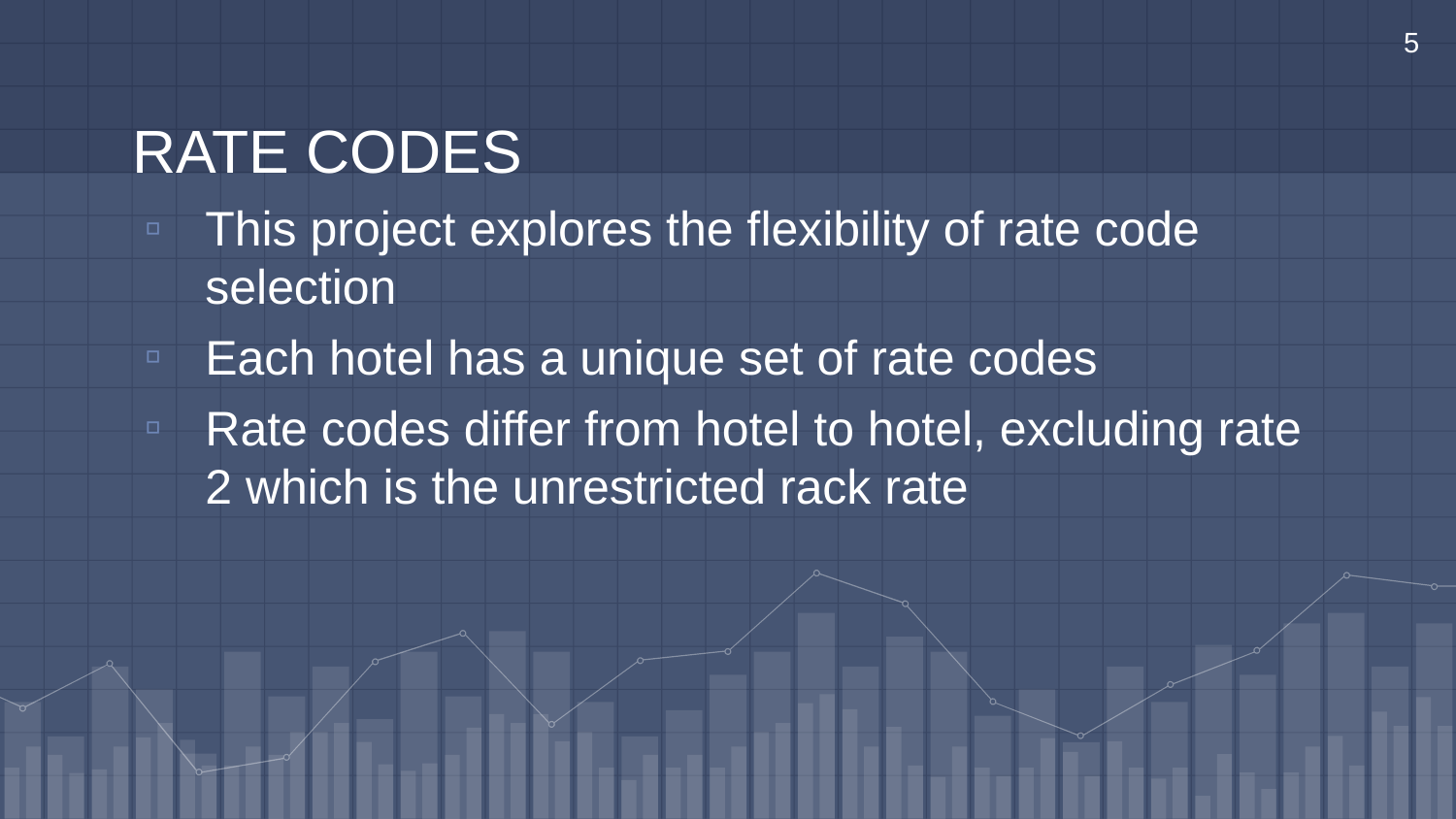

5
# RATE CODES
This project explores the flexibility of rate code selection
Each hotel has a unique set of rate codes
Rate codes differ from hotel to hotel, excluding rate 2 which is the unrestricted rack rate